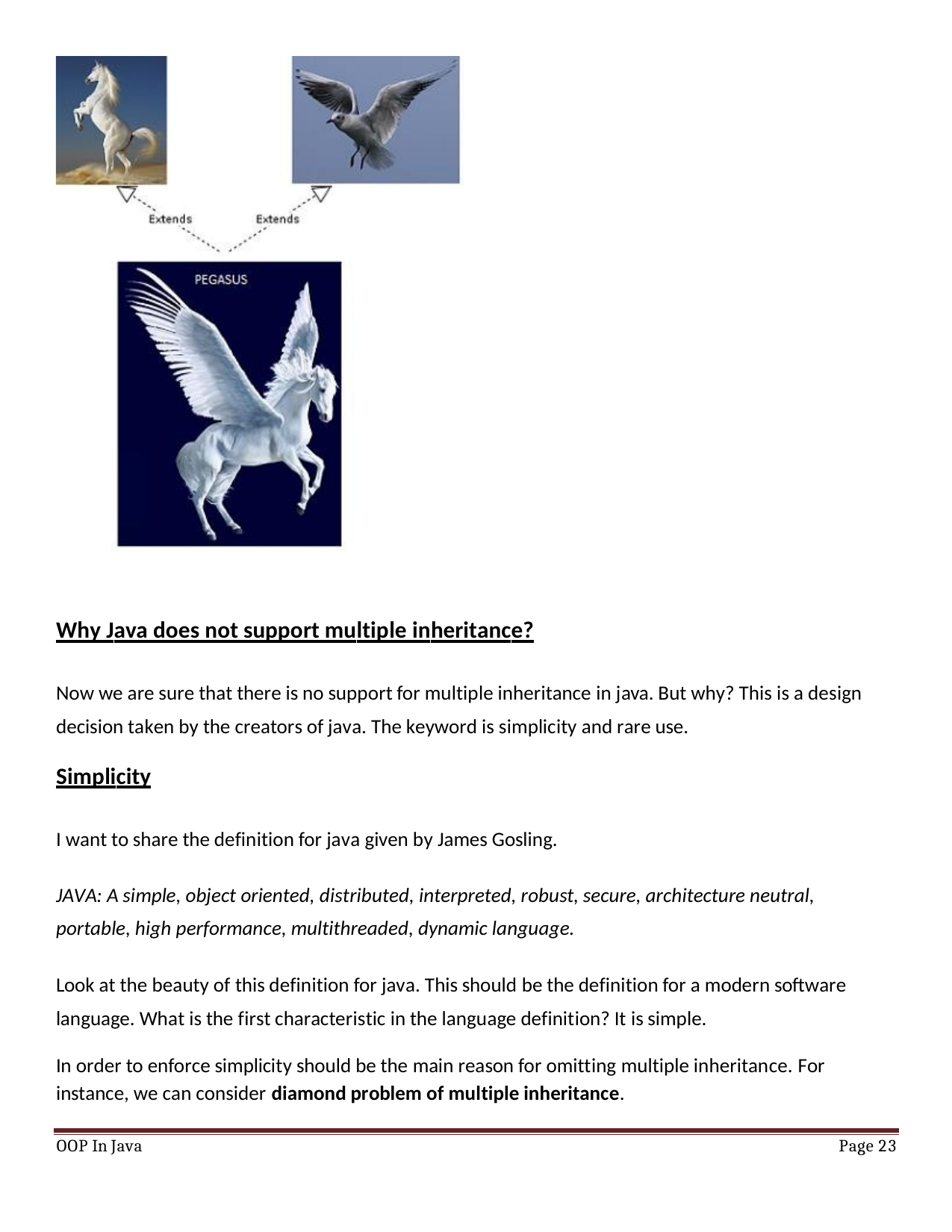

Why Java does not support multiple inheritance?

Now we are sure that there is no support for multiple inheritance in java. But why? This is a design decision taken by the creators of java. The keyword is simplicity and rare use.

Simplicity

I want to share the definition for java given by James Gosling.

JAVA: A simple, object oriented, distributed, interpreted, robust, secure, architecture neutral, portable, high performance, multithreaded, dynamic language.

Look at the beauty of this definition for java. This should be the definition for a modern software language. What is the first characteristic in the language definition? It is simple.

In order to enforce simplicity should be the main reason for omitting multiple inheritance. For instance, we can consider diamond problem of multiple inheritance.
OOP In Java
Page 23